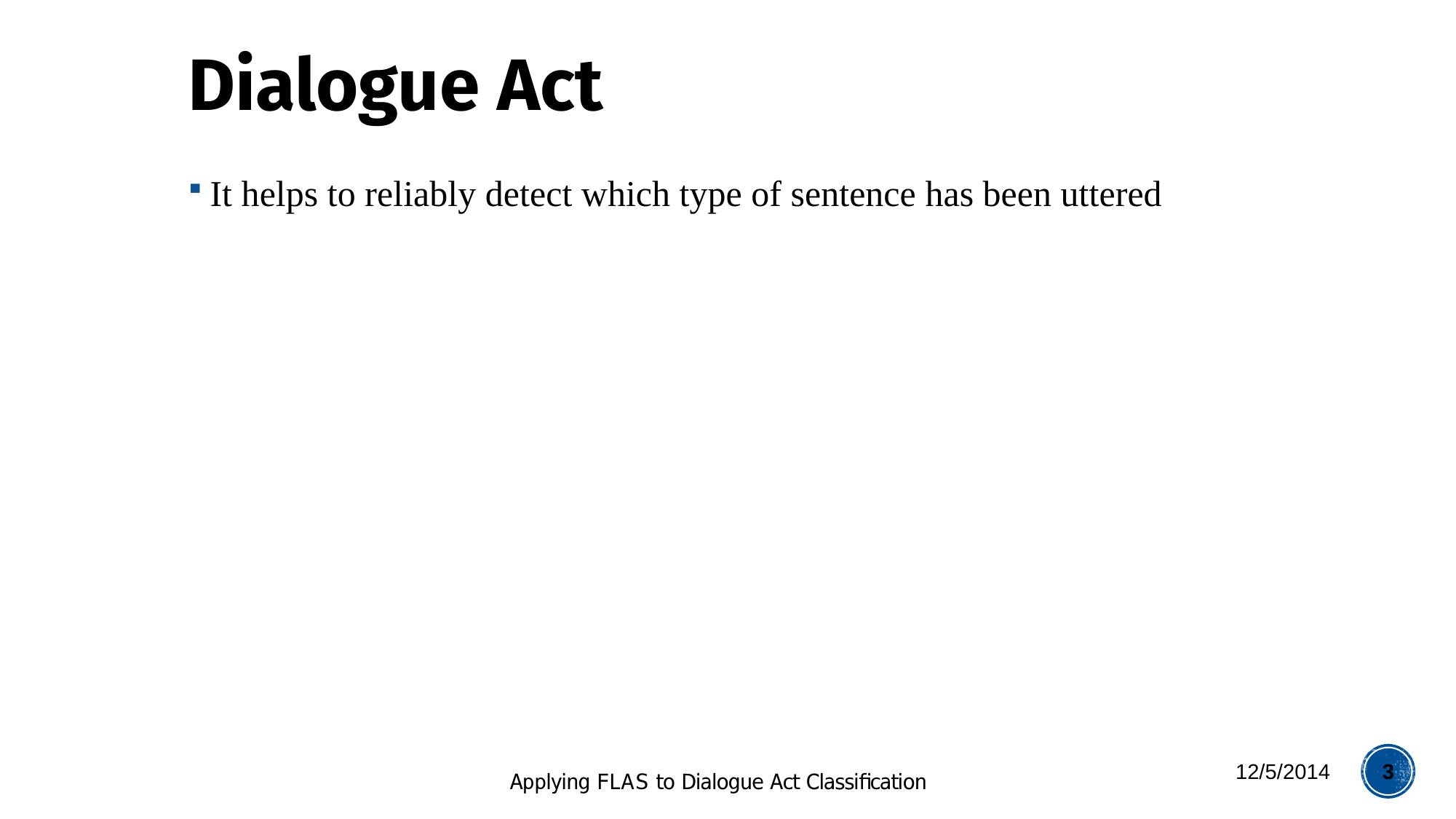

# Dialogue Act
It helps to reliably detect which type of sentence has been uttered

12/5/2014
3
Applying FLAS to Dialogue Act Classification